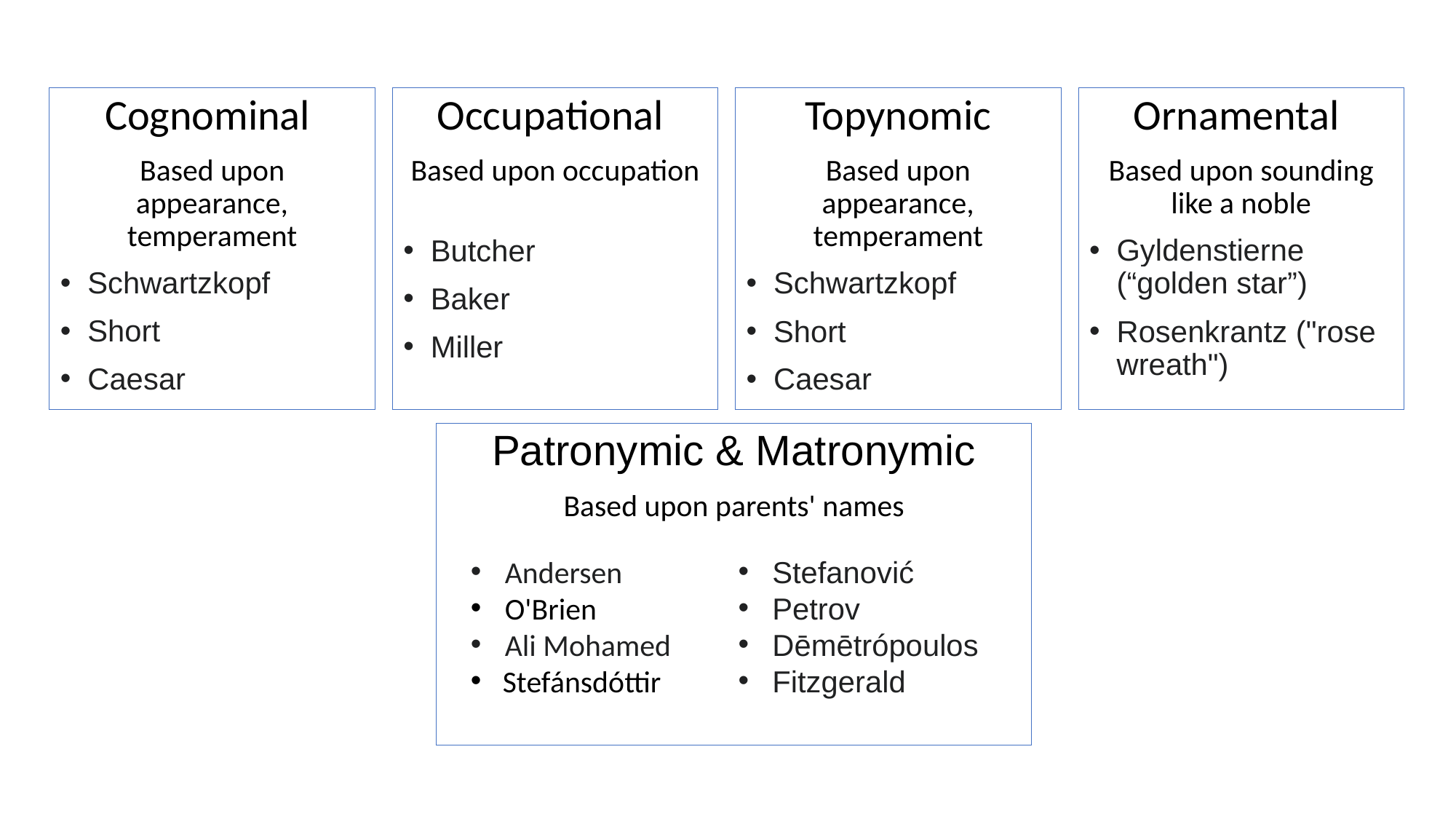

Ornamental
Based upon sounding like a noble
Gyldenstierne (“golden star”)
Rosenkrantz ("rose wreath")
Occupational
Based upon occupation

Butcher
Baker
Miller
Topynomic
Based upon appearance, temperament
Schwartzkopf
Short
Caesar
Cognominal
Based upon appearance, temperament
Schwartzkopf
Short
Caesar
Patronymic & Matronymic
Based upon parents' names
Andersen
O'Brien
Ali Mohamed
Stefánsdóttir
Stefanović
Petrov
Dēmētrópoulos
Fitzgerald